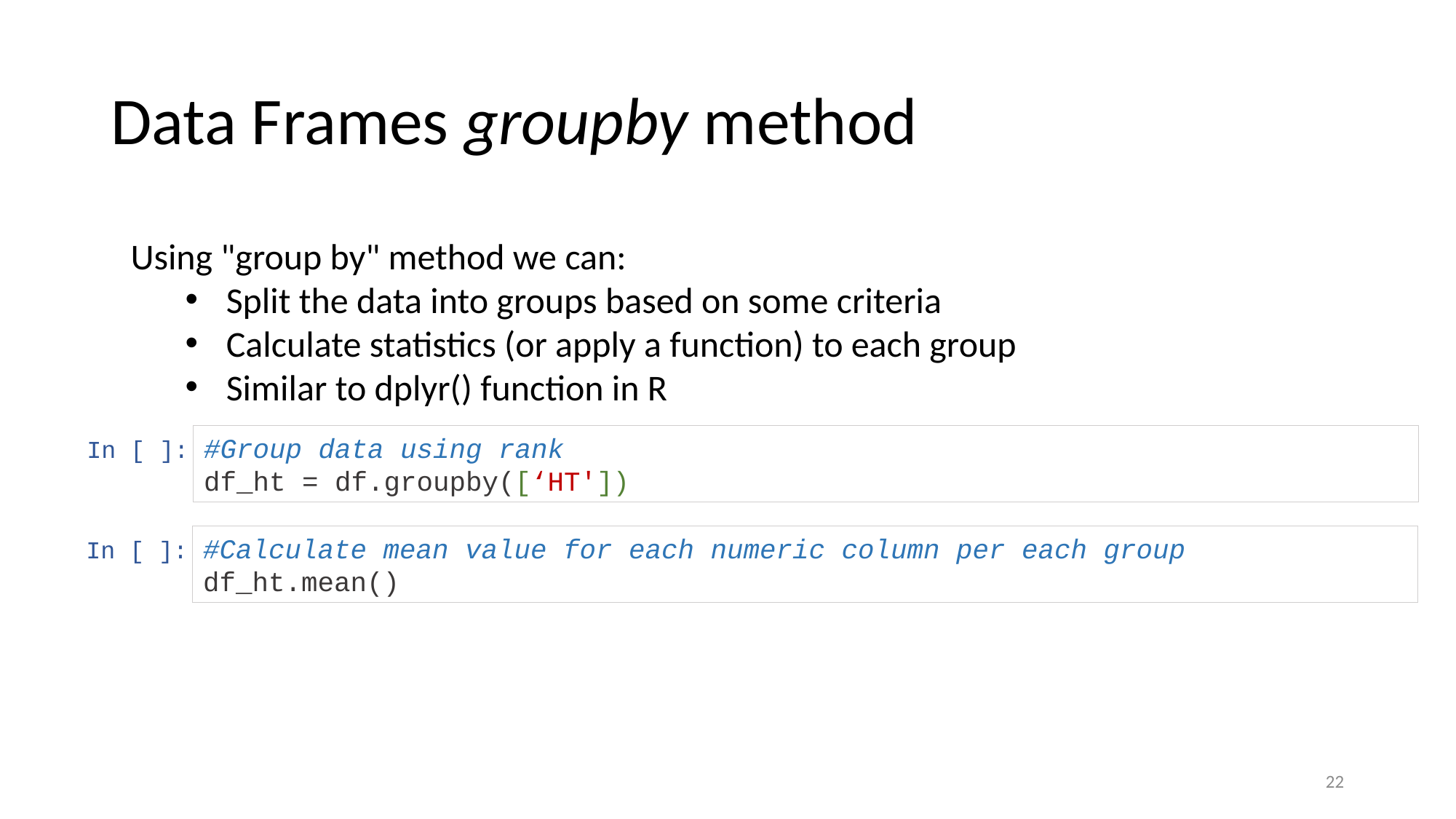

# Data Frames groupby method
Using "group by" method we can:
Split the data into groups based on some criteria
Calculate statistics (or apply a function) to each group
Similar to dplyr() function in R
         In [ ]:
#Group data using rank
df_ht = df.groupby([‘HT'])
         In [ ]:
#Calculate mean value for each numeric column per each group
df_ht.mean()
22